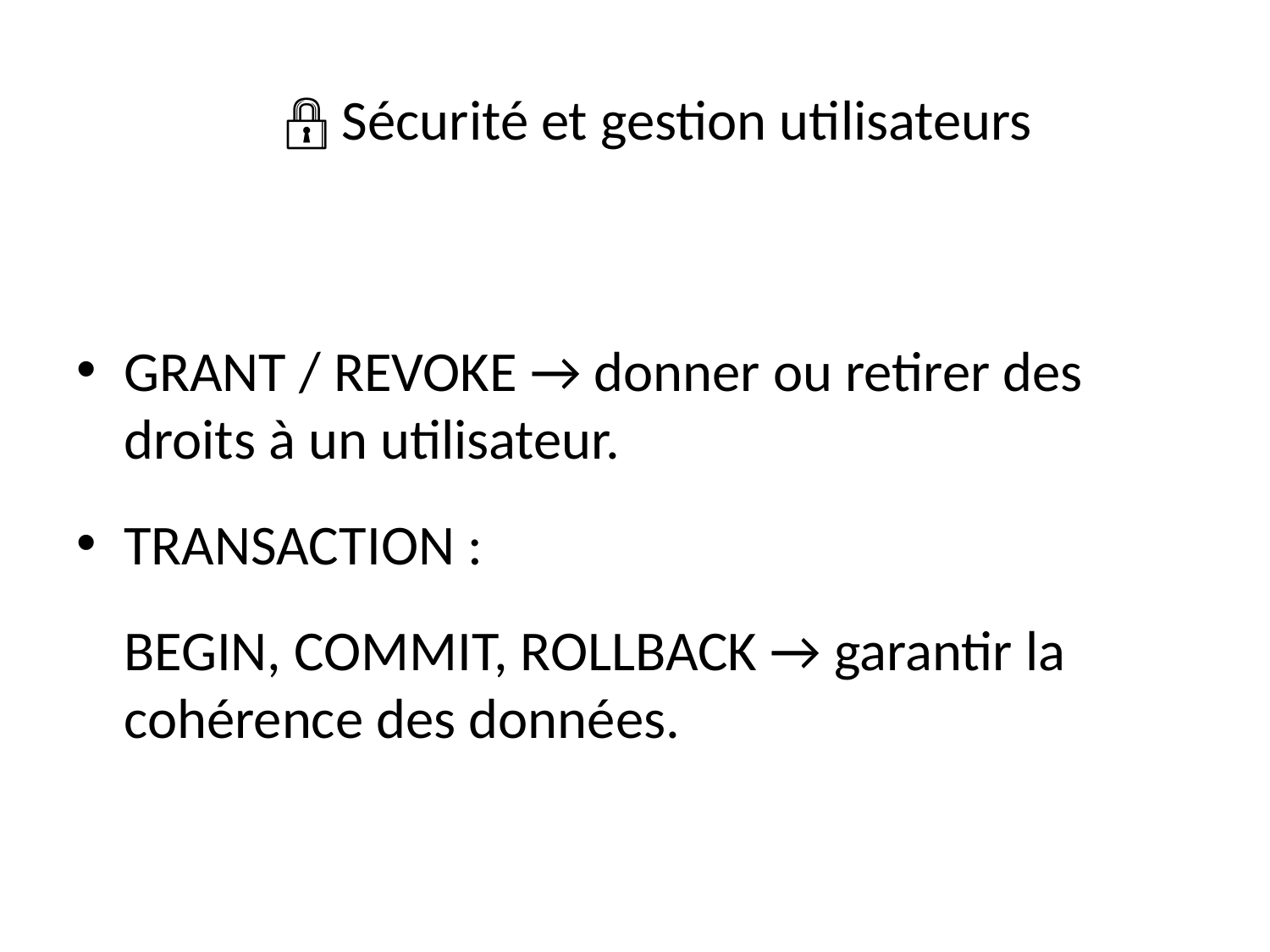

# 🔒 Sécurité et gestion utilisateurs

GRANT / REVOKE → donner ou retirer des droits à un utilisateur.
TRANSACTION :
BEGIN, COMMIT, ROLLBACK → garantir la cohérence des données.